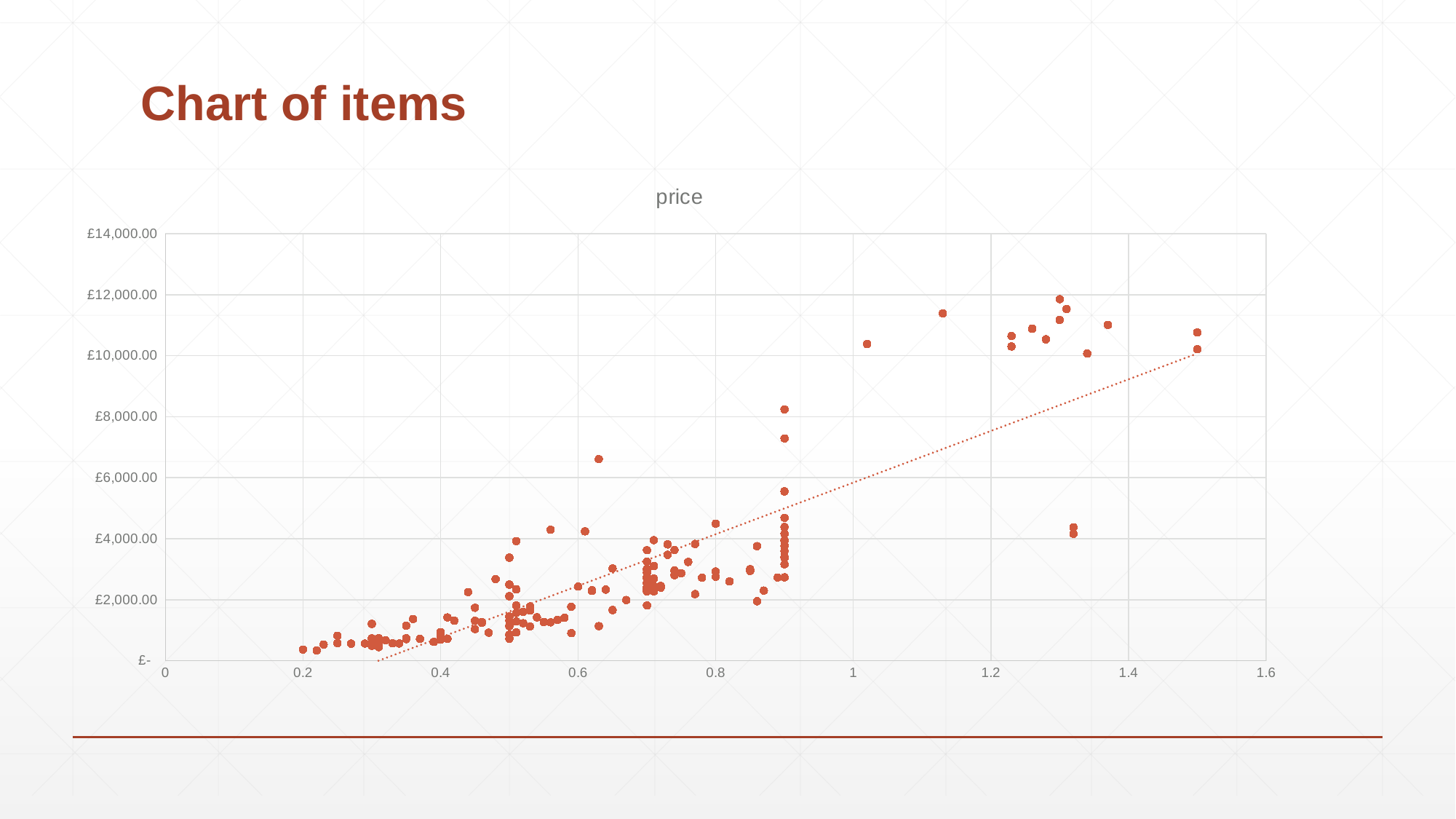

# Chart of items

### Chart:

| Category | price |
|---|---|